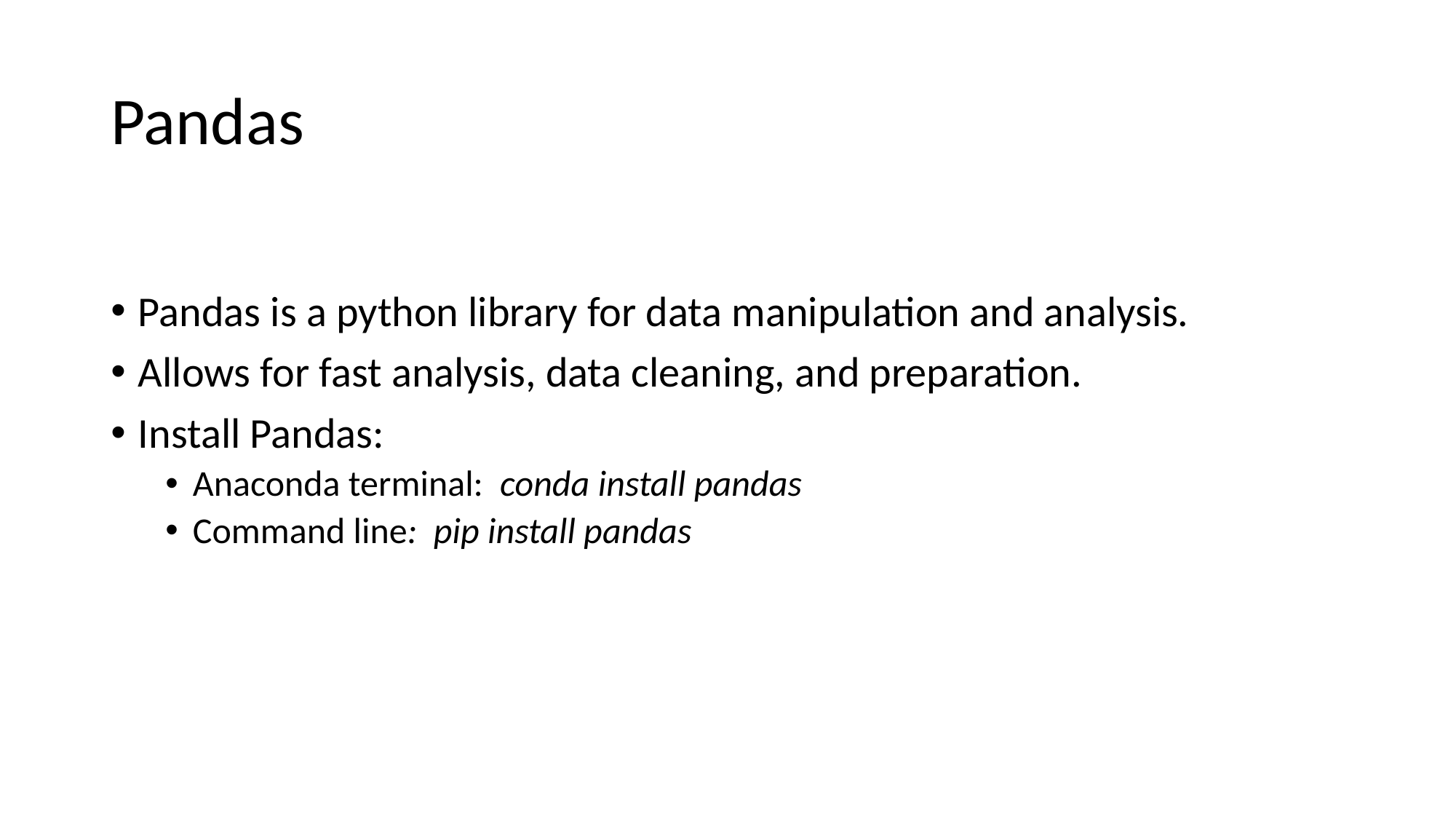

# Pandas

Pandas is a python library for data manipulation and analysis.
Allows for fast analysis, data cleaning, and preparation.
Install Pandas:
Anaconda terminal:  conda install pandas
Command line:  pip install pandas